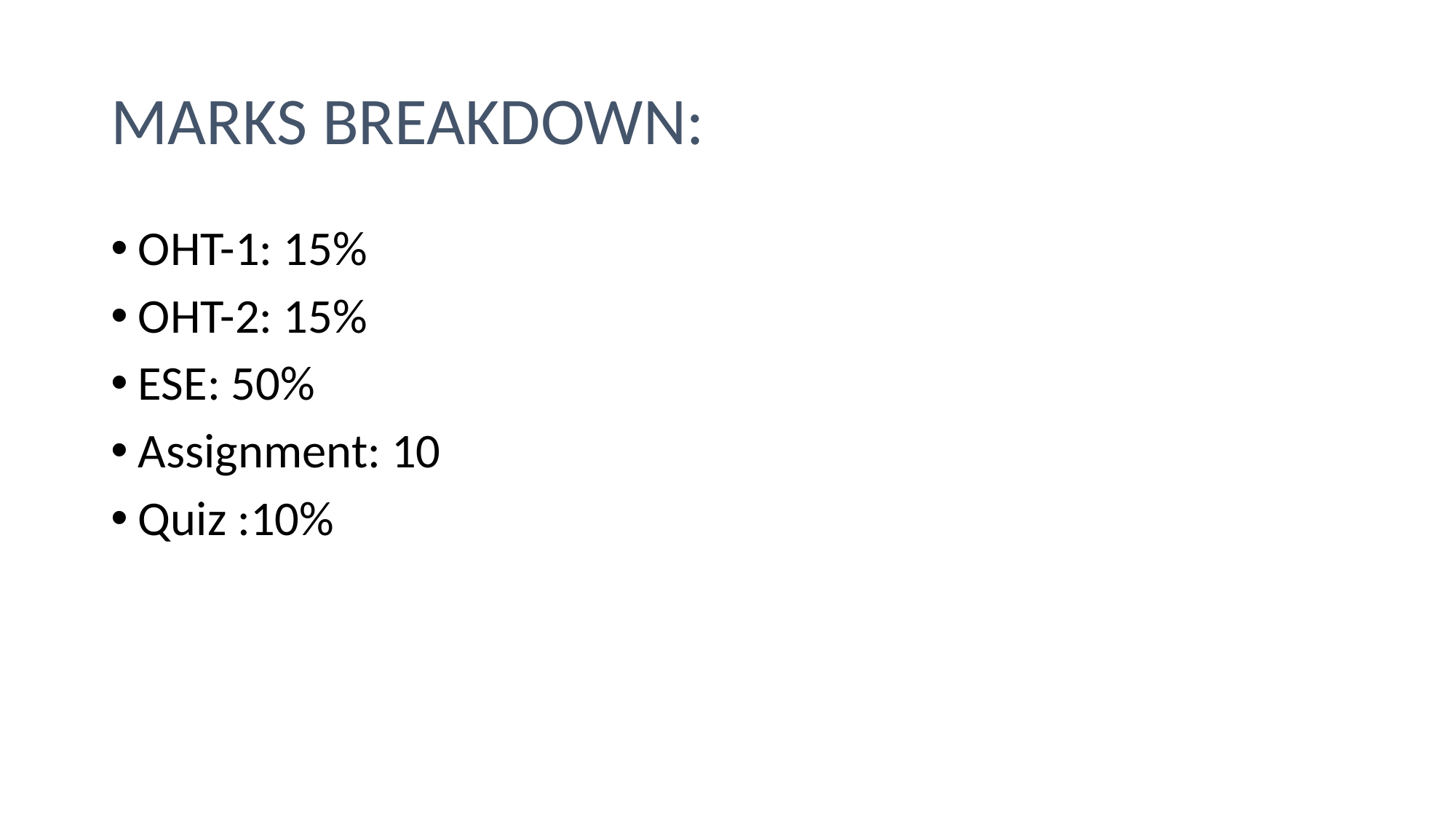

# MARKS BREAKDOWN:
OHT-1: 15%
OHT-2: 15%
ESE: 50%
Assignment: 10
Quiz :10%